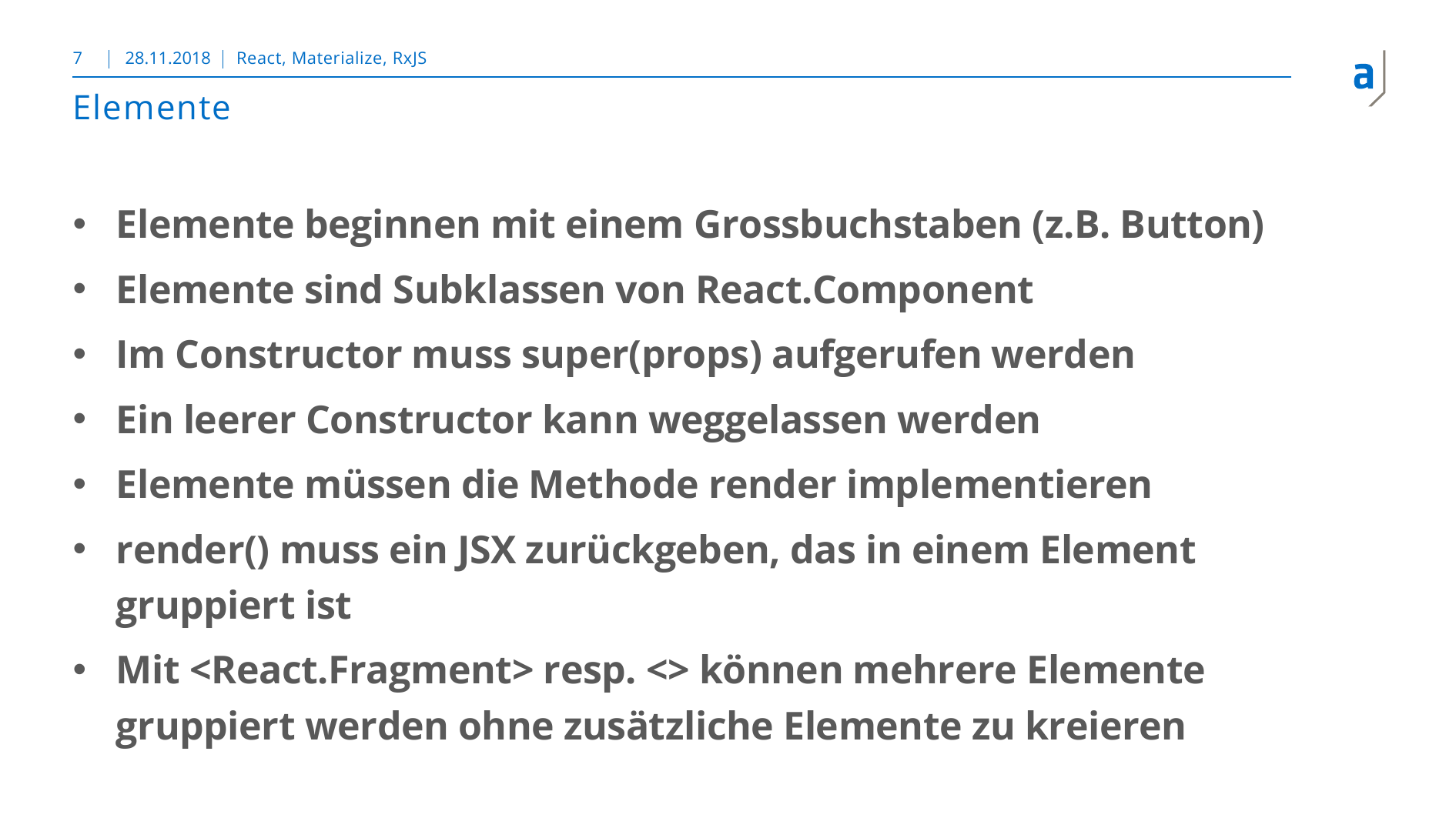

7
28.11.2018
React, Materialize, RxJS
# Elemente
Elemente beginnen mit einem Grossbuchstaben (z.B. Button)
Elemente sind Subklassen von React.Component
Im Constructor muss super(props) aufgerufen werden
Ein leerer Constructor kann weggelassen werden
Elemente müssen die Methode render implementieren
render() muss ein JSX zurückgeben, das in einem Element gruppiert ist
Mit <React.Fragment> resp. <> können mehrere Elemente gruppiert werden ohne zusätzliche Elemente zu kreieren